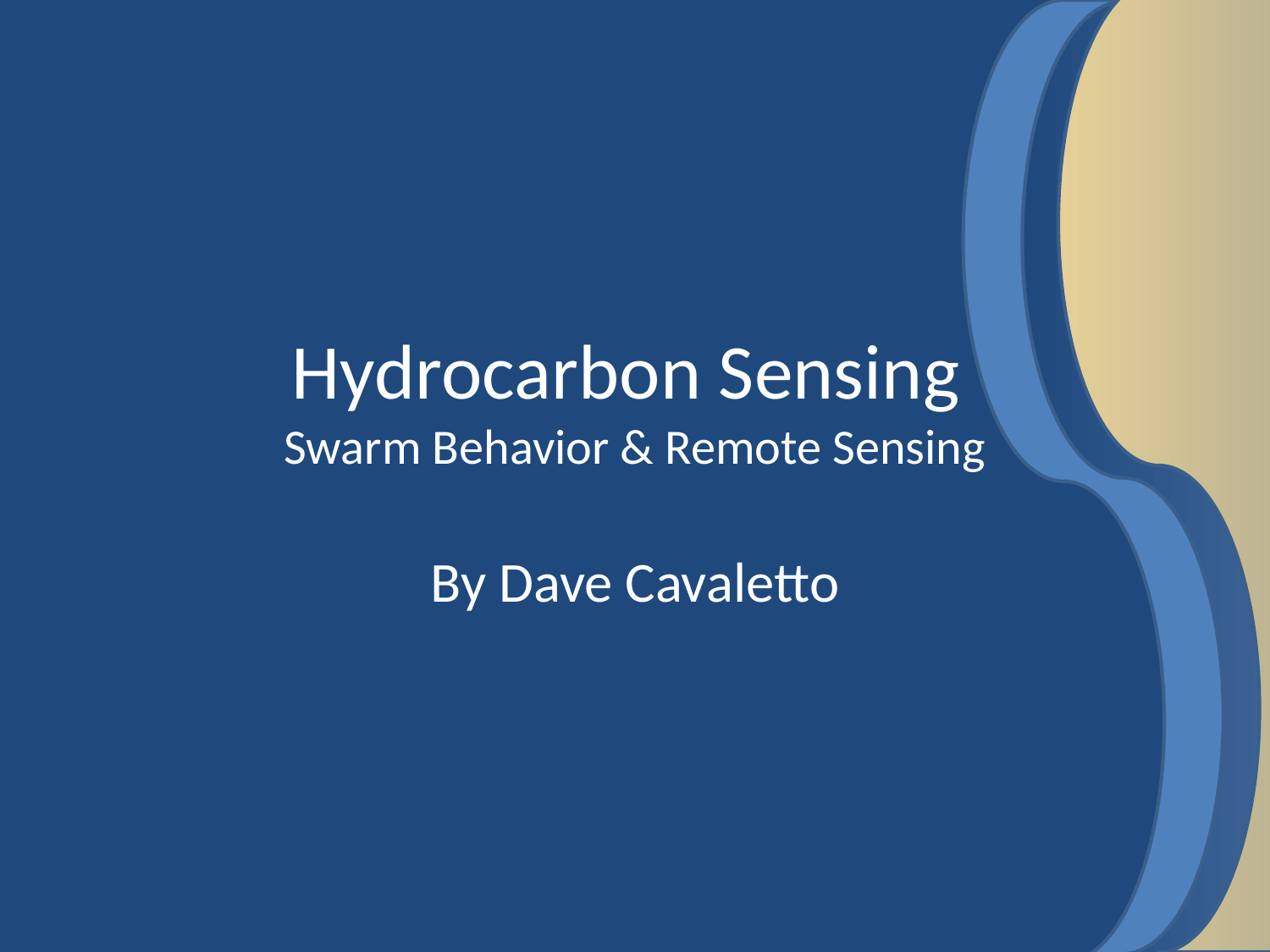

# Hydrocarbon Sensing Swarm Behavior & Remote Sensing
By Dave Cavaletto